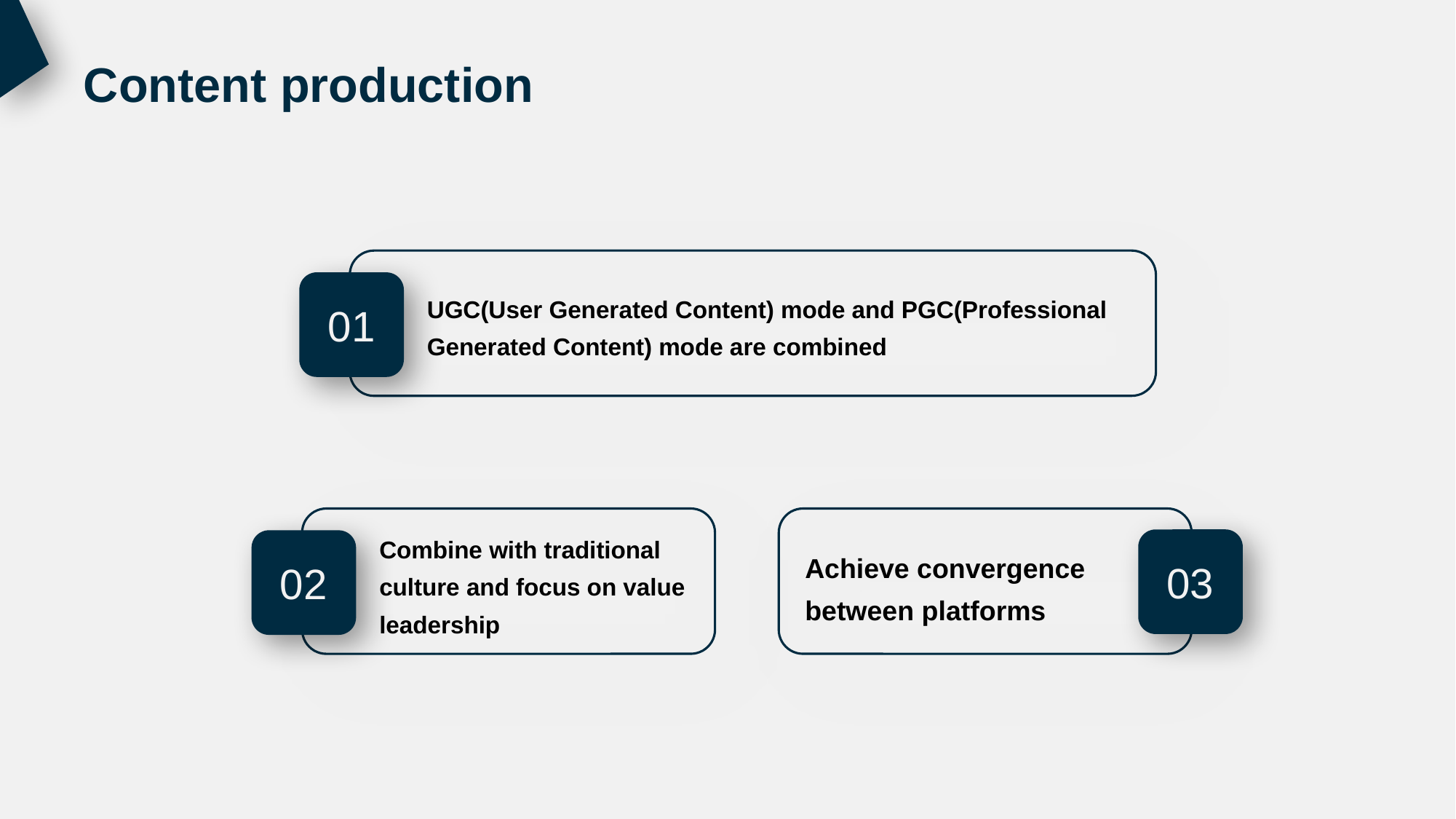

Content production

01
UGC(User Generated Content) mode and PGC(Professional Generated Content) mode are combined

Combine with traditional culture and focus on value leadership
02

03
Achieve convergence between platforms